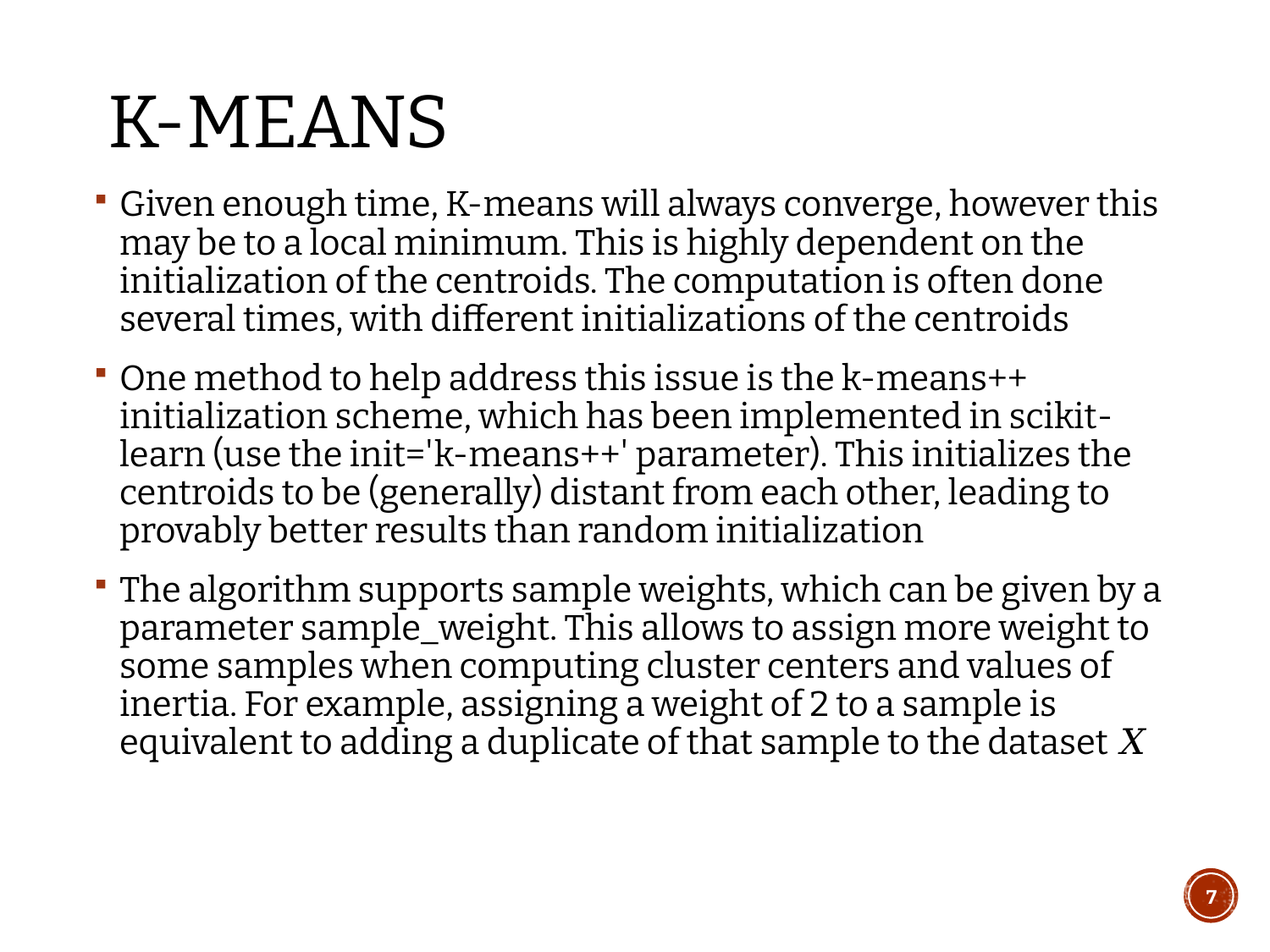

# K-means
Given enough time, K-means will always converge, however this may be to a local minimum. This is highly dependent on the initialization of the centroids. The computation is often done several times, with different initializations of the centroids
One method to help address this issue is the k-means++ initialization scheme, which has been implemented in scikit-learn (use the init='k-means++' parameter). This initializes the centroids to be (generally) distant from each other, leading to provably better results than random initialization
The algorithm supports sample weights, which can be given by a parameter sample_weight. This allows to assign more weight to some samples when computing cluster centers and values of inertia. For example, assigning a weight of 2 to a sample is equivalent to adding a duplicate of that sample to the dataset 𝑋
7